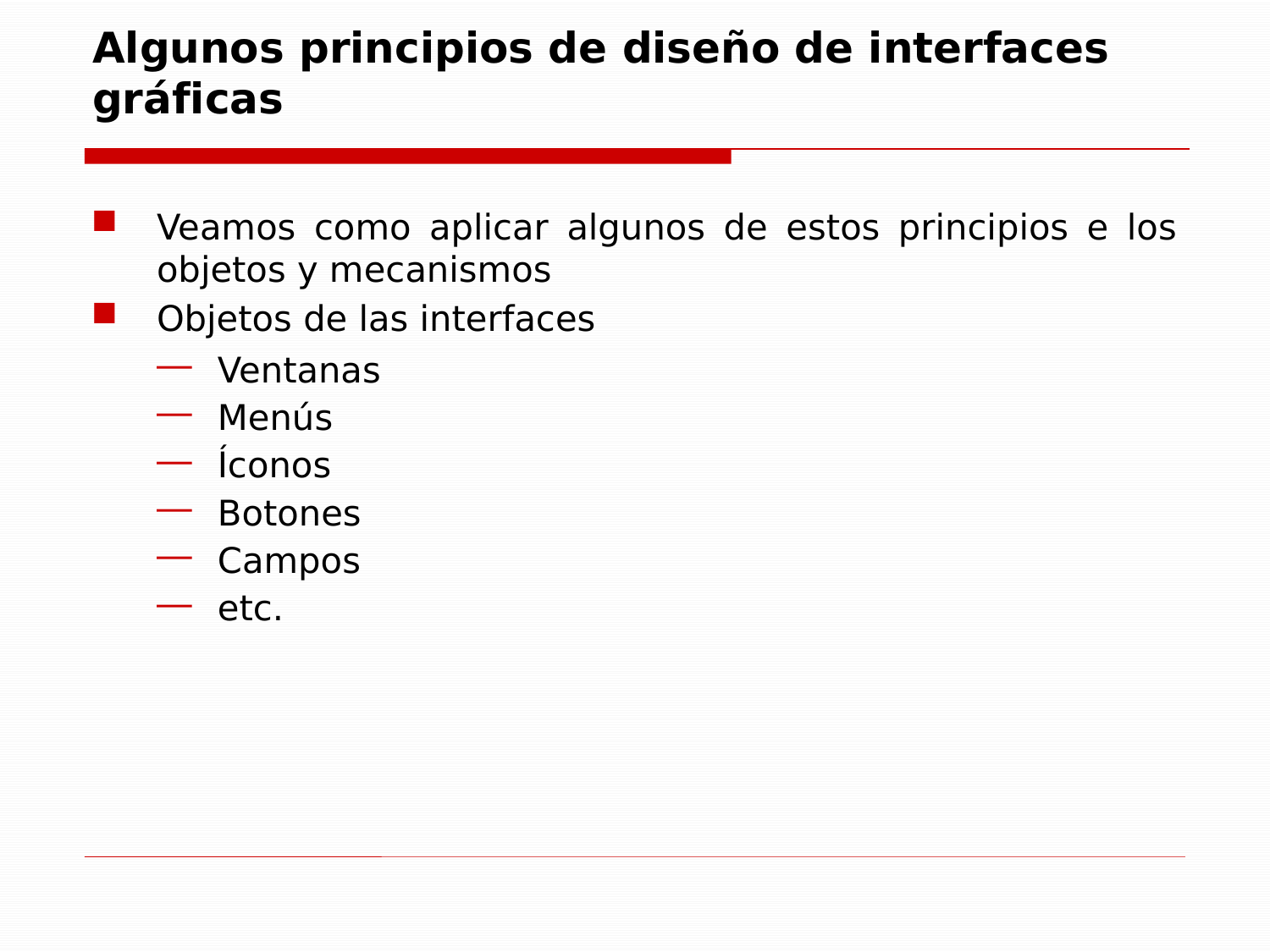

# Algunos principios de diseño de interfaces gráficas
Veamos como aplicar algunos de estos principios e los objetos y mecanismos
Objetos de las interfaces
Ventanas
Menús
Íconos
Botones
Campos
etc.